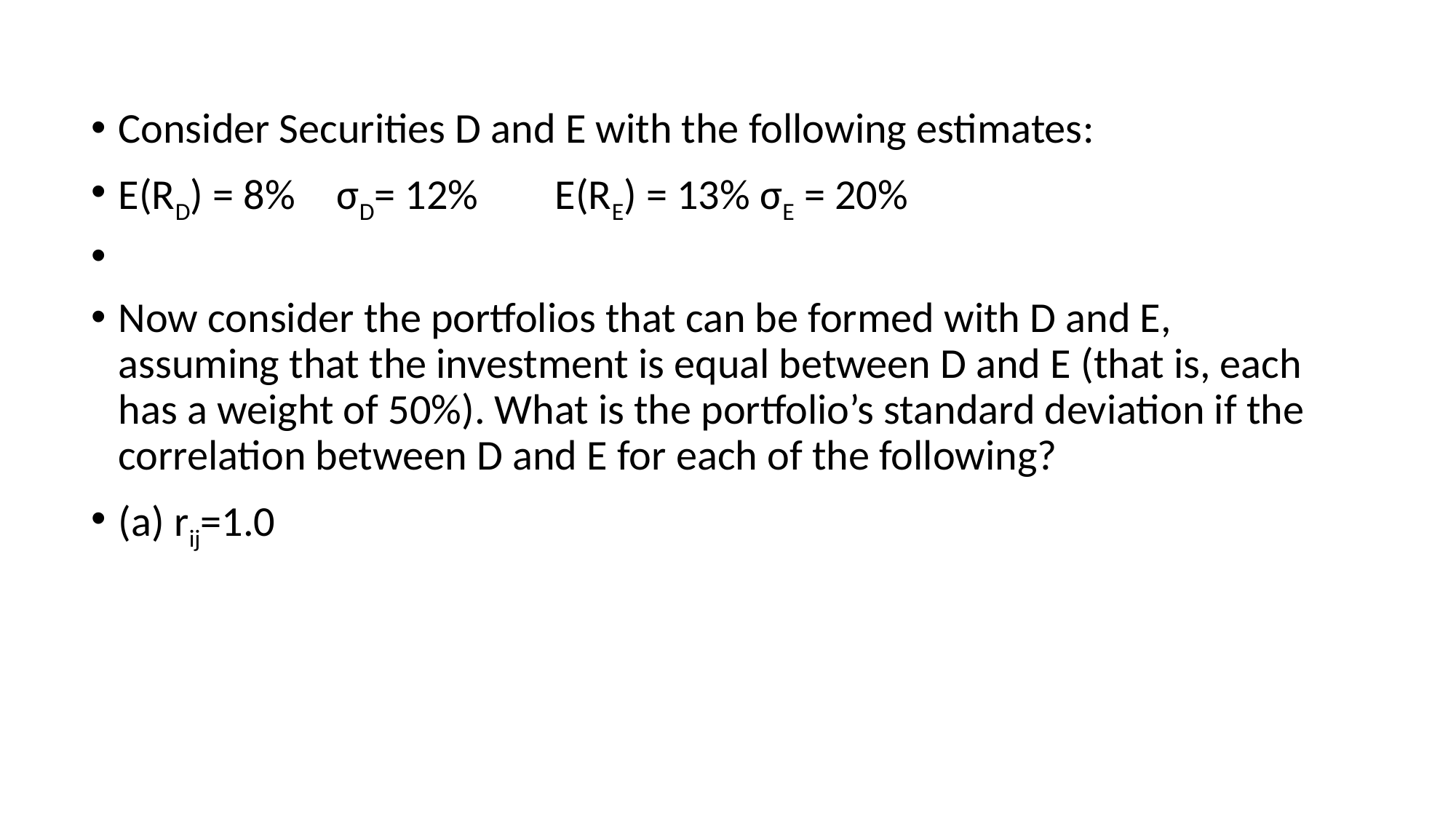

Consider Securities D and E with the following estimates:
E(RD) = 8%	σD= 12%	E(RE) = 13% σE = 20%

Now consider the portfolios that can be formed with D and E, assuming that the investment is equal between D and E (that is, each has a weight of 50%). What is the portfolio’s standard deviation if the correlation between D and E for each of the following?
(a) rij=1.0